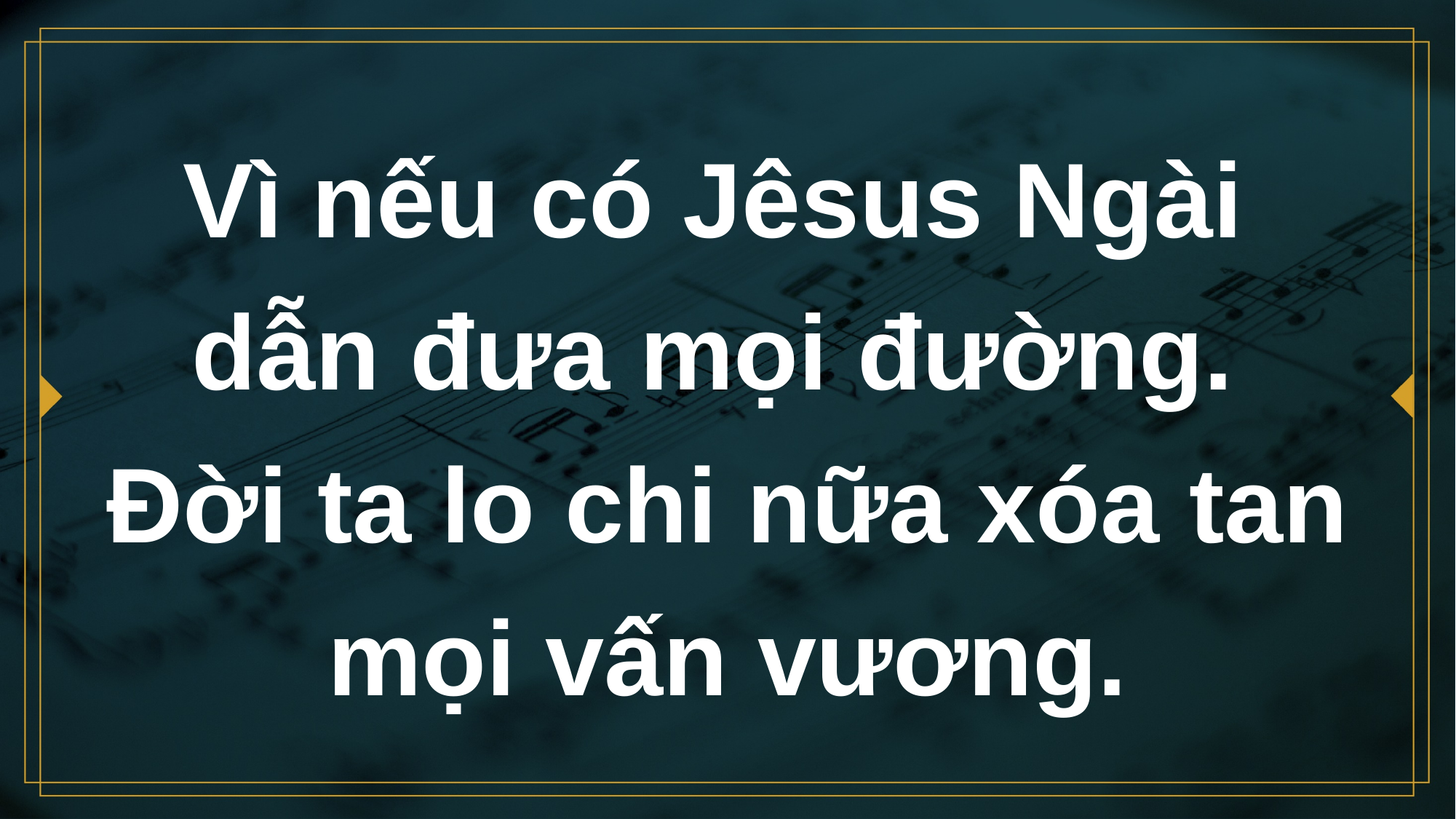

# Vì nếu có Jêsus Ngài dẫn đưa mọi đường. Ðời ta lo chi nữa xóa tan mọi vấn vương.